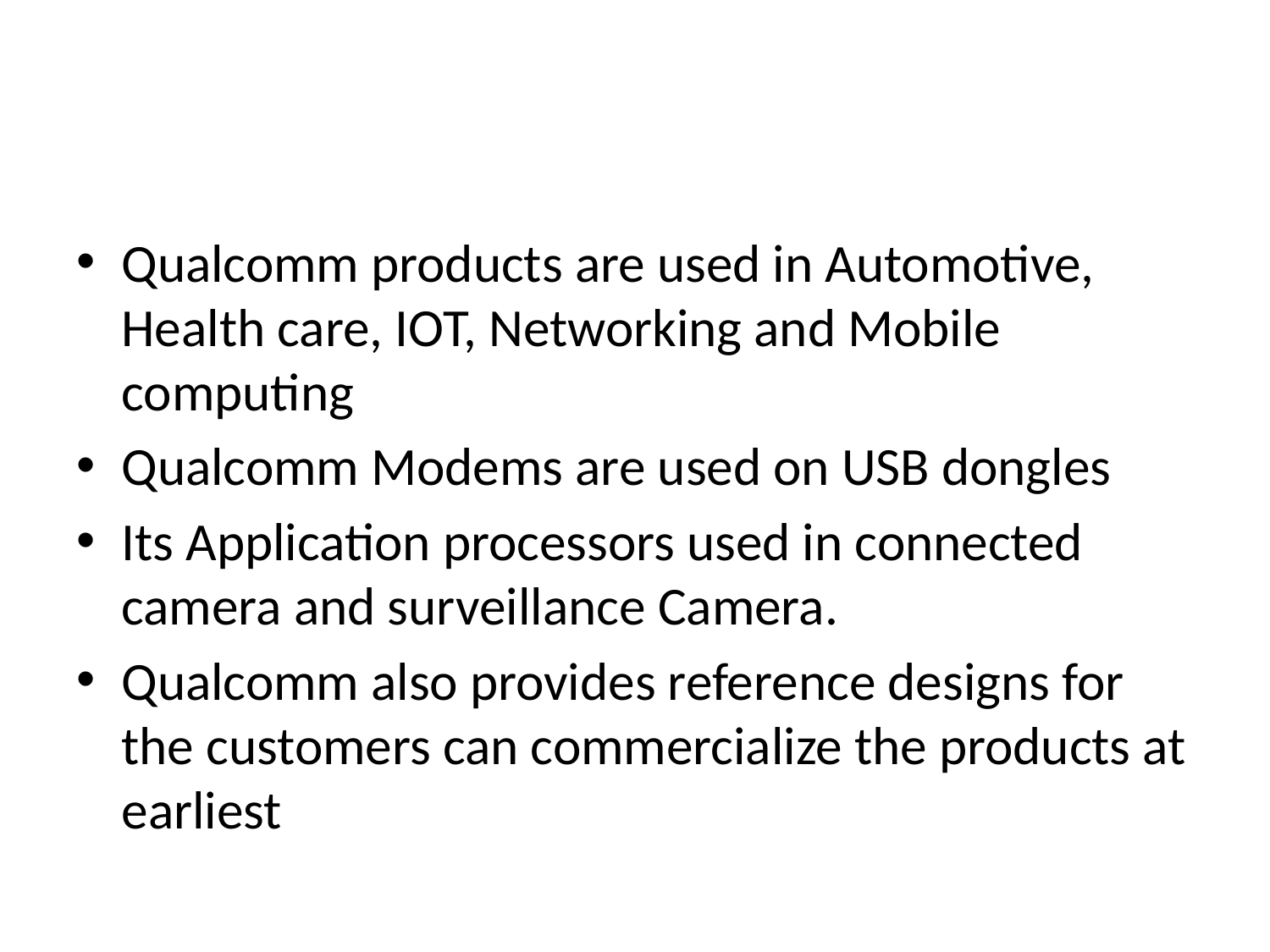

#
Qualcomm products are used in Automotive, Health care, IOT, Networking and Mobile computing
Qualcomm Modems are used on USB dongles
Its Application processors used in connected camera and surveillance Camera.
Qualcomm also provides reference designs for the customers can commercialize the products at earliest